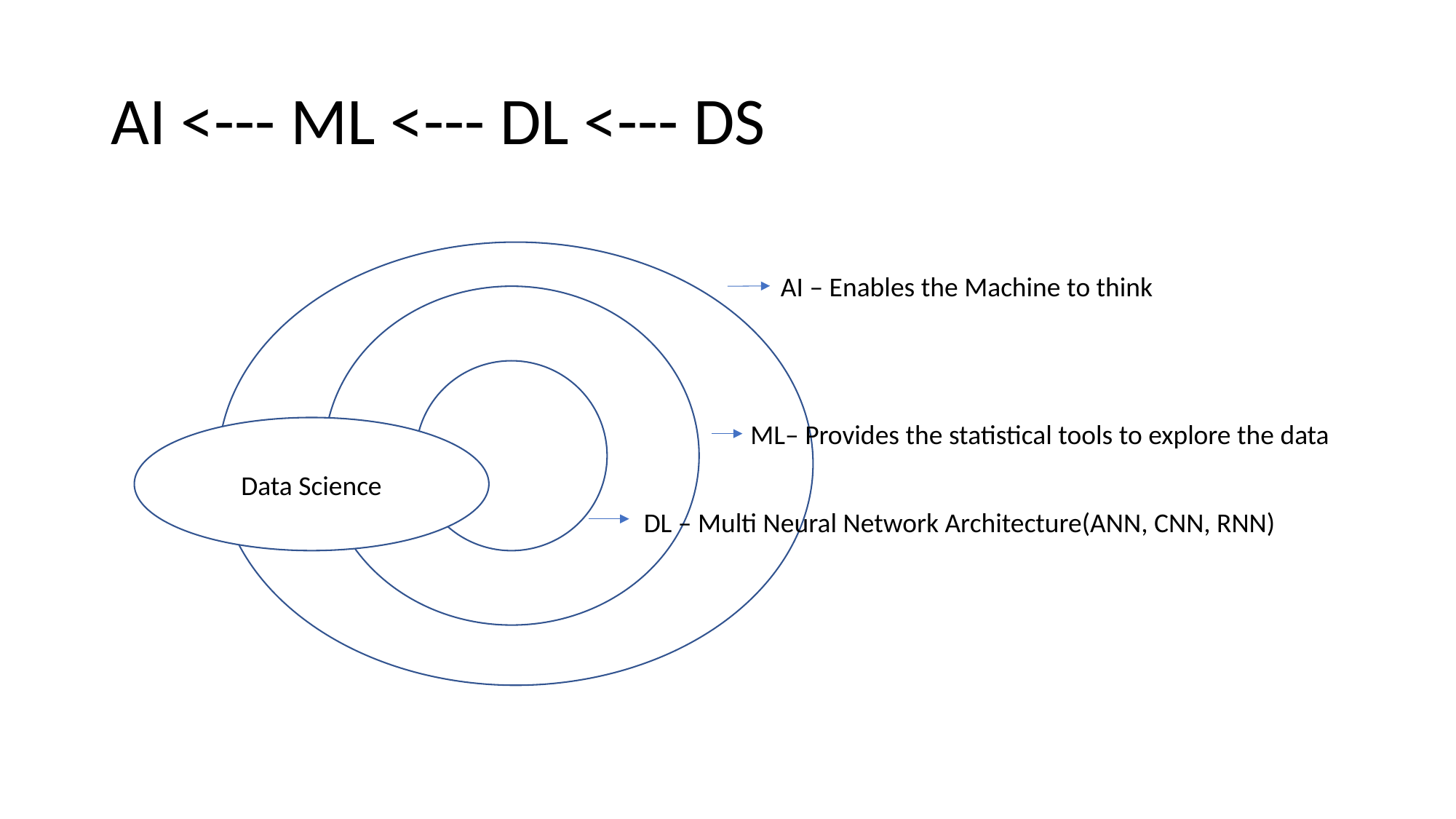

# AI <--- ML <--- DL <--- DS

AI – Enables the Machine to think

 ML– Provides the statistical tools to explore the data
Data Science
DL – Multi Neural Network Architecture(ANN, CNN, RNN)